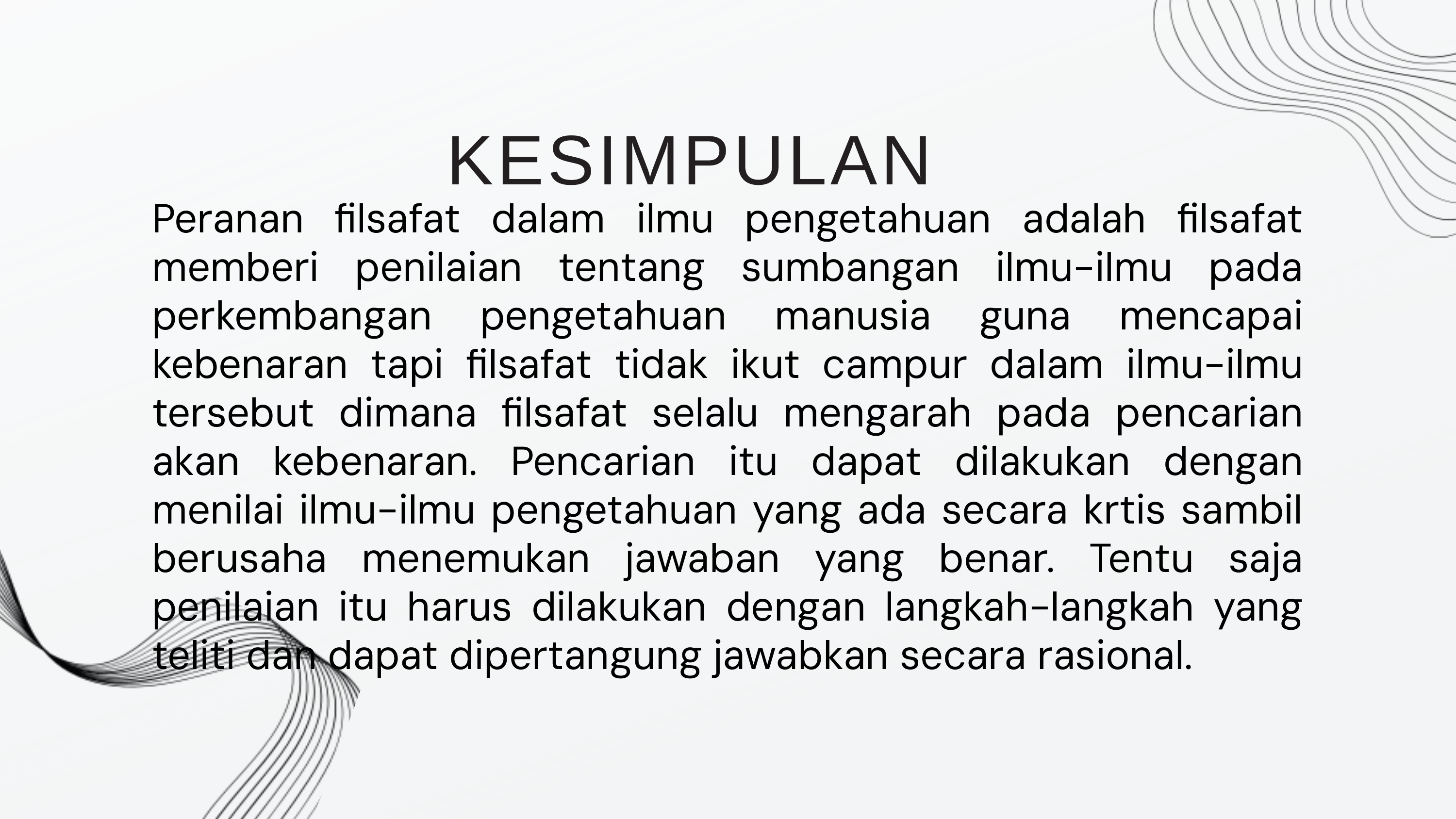

KESIMPULAN
Peranan filsafat dalam ilmu pengetahuan adalah filsafat memberi penilaian tentang sumbangan ilmu-ilmu pada perkembangan pengetahuan manusia guna mencapai kebenaran tapi filsafat tidak ikut campur dalam ilmu-ilmu tersebut dimana filsafat selalu mengarah pada pencarian akan kebenaran. Pencarian itu dapat dilakukan dengan menilai ilmu-ilmu pengetahuan yang ada secara krtis sambil berusaha menemukan jawaban yang benar. Tentu saja penilaian itu harus dilakukan dengan langkah-langkah yang teliti dan dapat dipertangung jawabkan secara rasional.